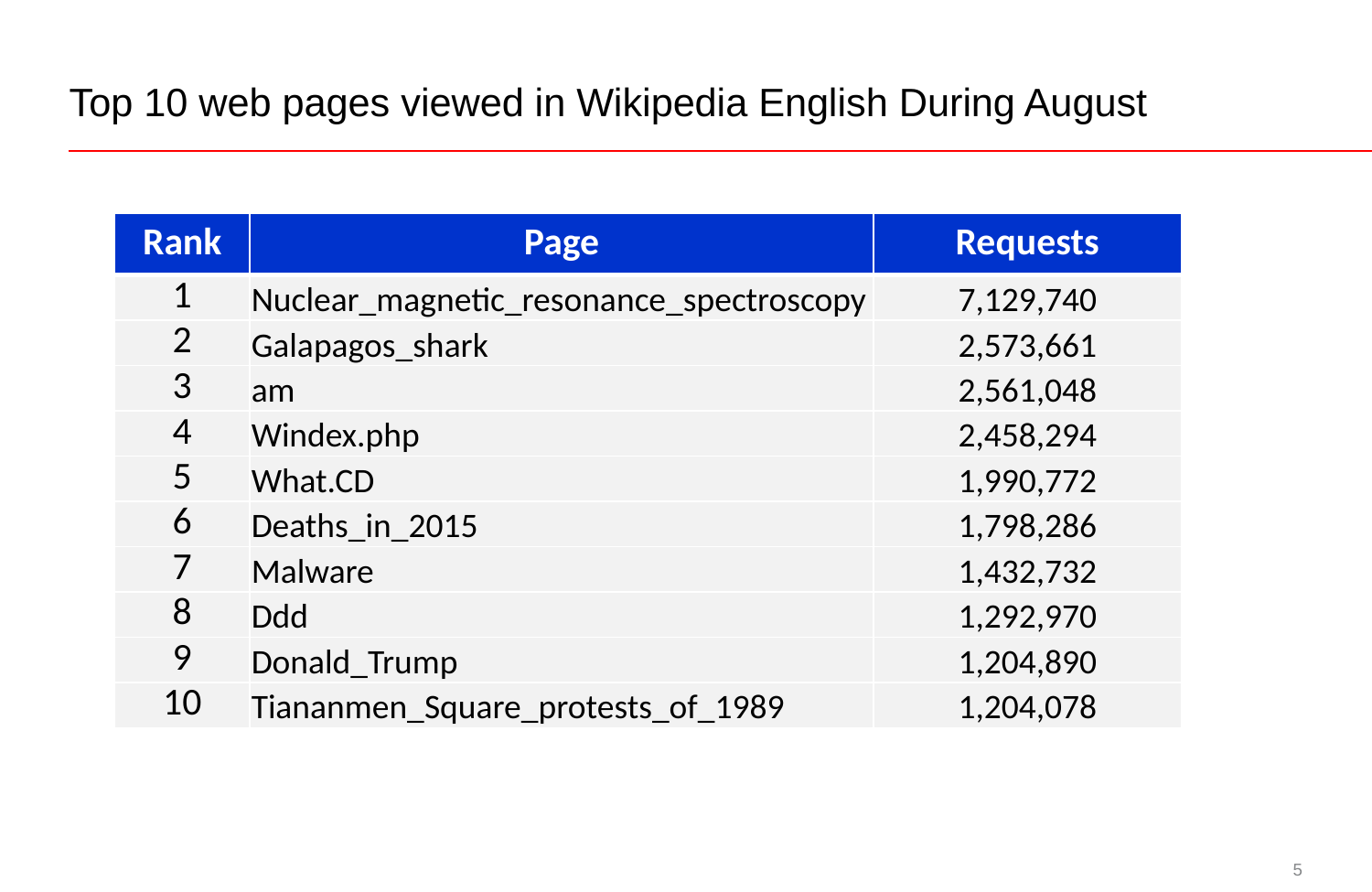

# Top 10 web pages viewed in Wikipedia English During August
| Rank | Page | Requests |
| --- | --- | --- |
| 1 | Nuclear\_magnetic\_resonance\_spectroscopy | 7,129,740 |
| 2 | Galapagos\_shark | 2,573,661 |
| 3 | am | 2,561,048 |
| 4 | Windex.php | 2,458,294 |
| 5 | What.CD | 1,990,772 |
| 6 | Deaths\_in\_2015 | 1,798,286 |
| 7 | Malware | 1,432,732 |
| 8 | Ddd | 1,292,970 |
| 9 | Donald\_Trump | 1,204,890 |
| 10 | Tiananmen\_Square\_protests\_of\_1989 | 1,204,078 |